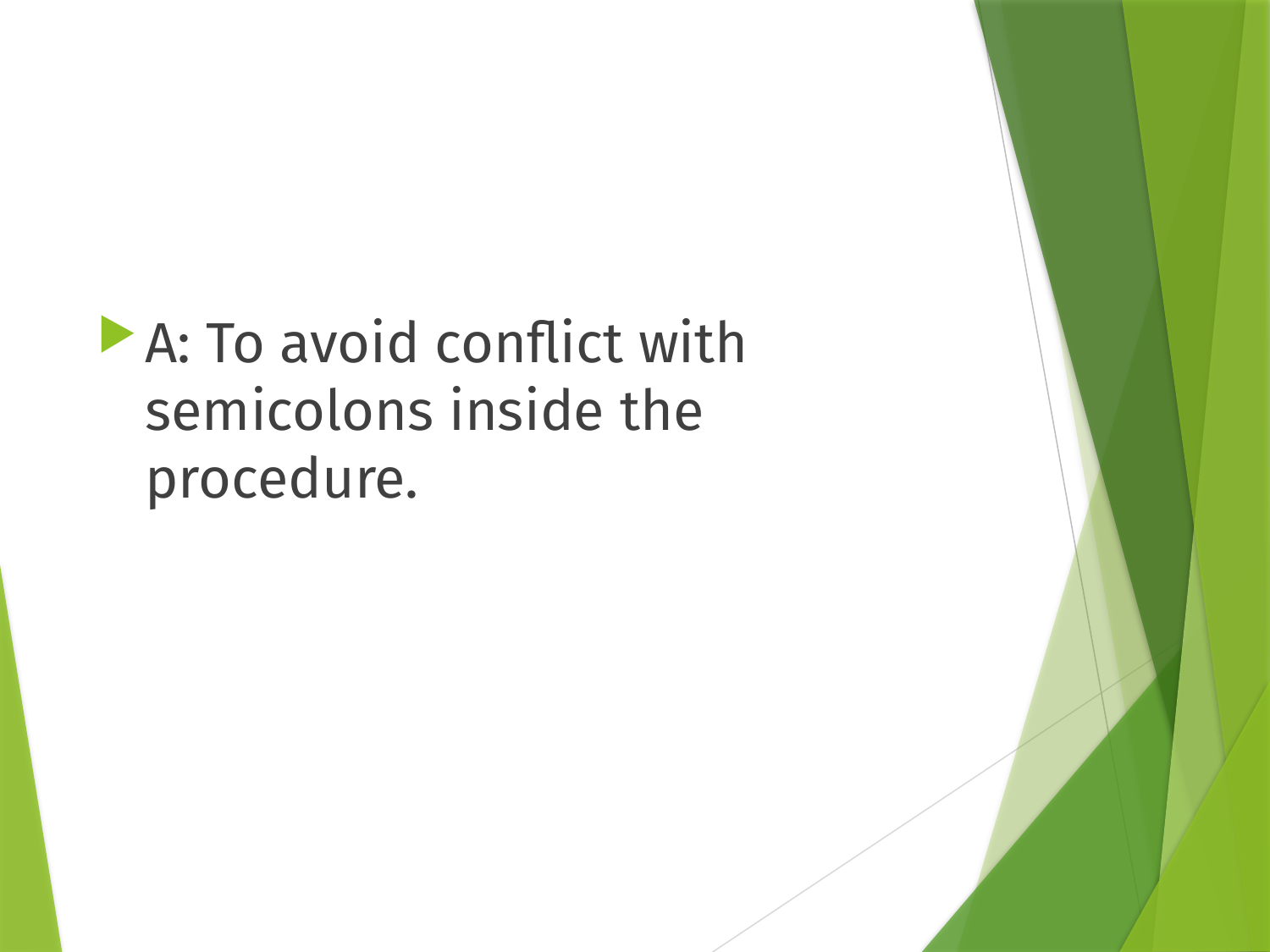

A: To avoid conflict with semicolons inside the procedure.